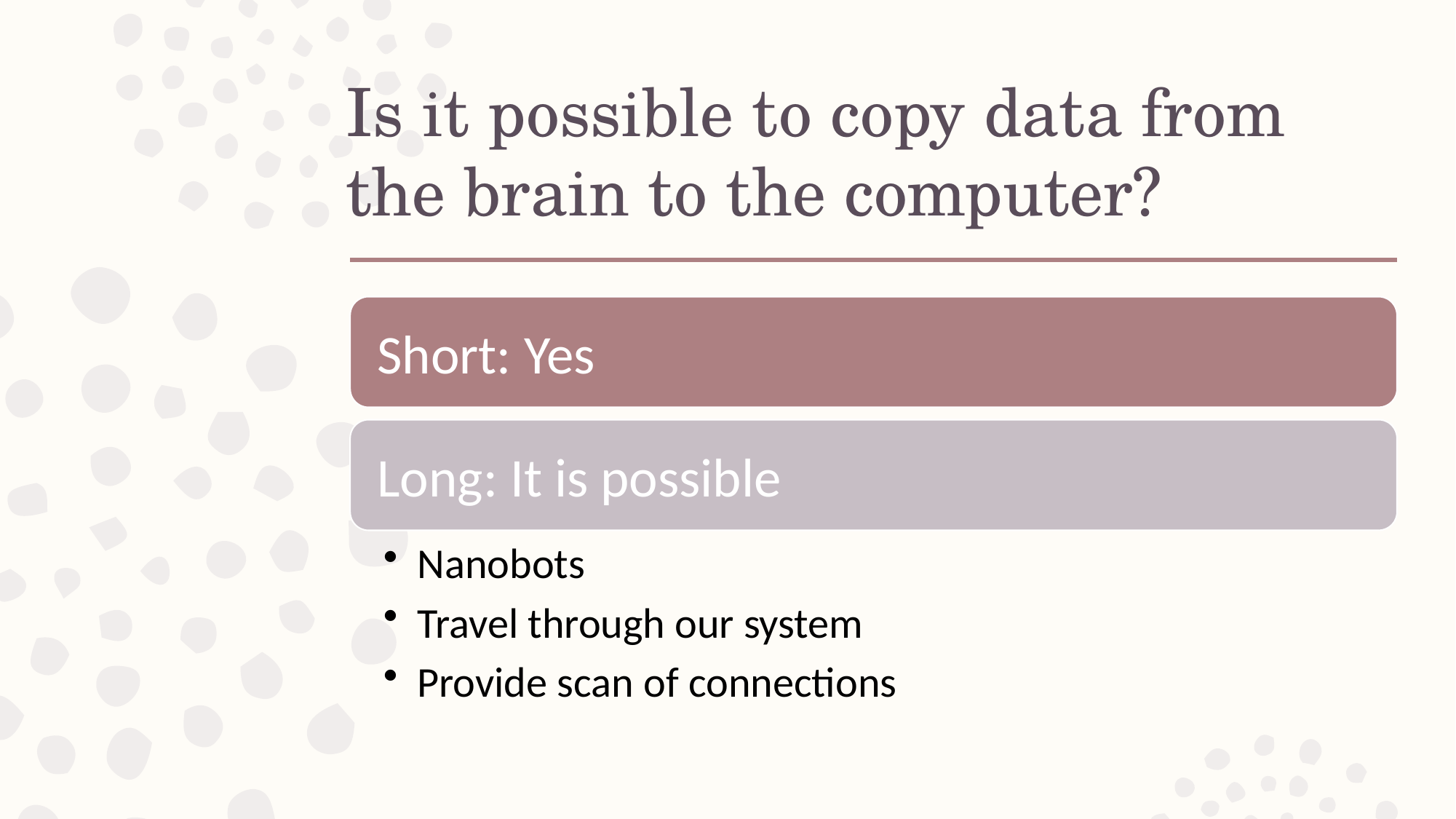

# Is it possible to copy data from the brain to the computer?
Short: Yes
Long: It is possible
Nanobots
Travel through our system
Provide scan of connections